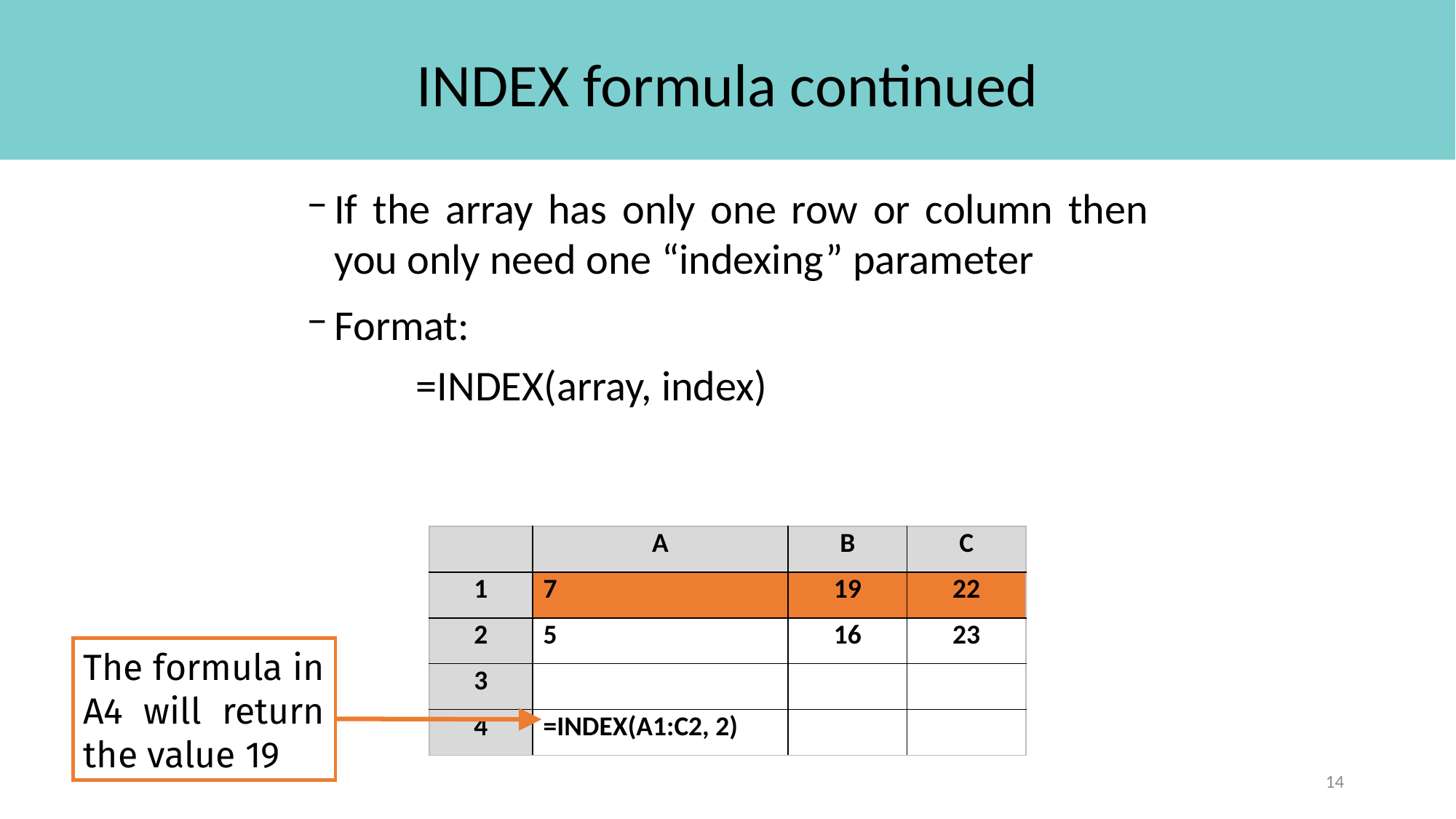

# INDEX formula continued
If the array has only one row or column then you only need one “indexing” parameter
Format:
	=INDEX(array, index)
|  | A | B | C |
| --- | --- | --- | --- |
| 1 | 7 | 19 | 22 |
| 2 | 5 | 16 | 23 |
| 3 |  |  |  |
| 4 | =INDEX(A1:C2, 2) |  |  |
The formula in A4 will return the value 19

14